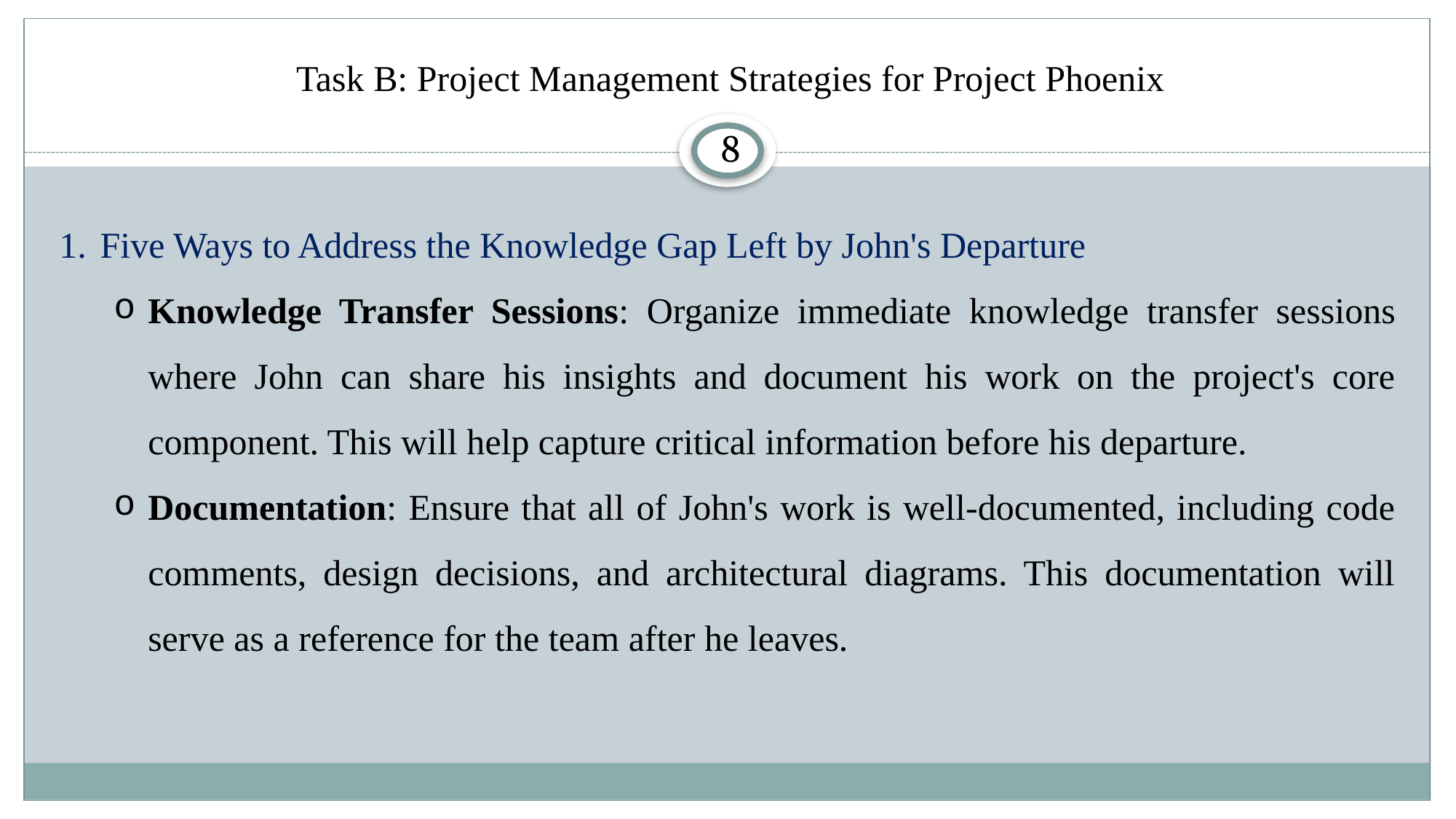

# Task B: Project Management Strategies for Project Phoenix
8
Five Ways to Address the Knowledge Gap Left by John's Departure
Knowledge Transfer Sessions: Organize immediate knowledge transfer sessions where John can share his insights and document his work on the project's core component. This will help capture critical information before his departure.
Documentation: Ensure that all of John's work is well-documented, including code comments, design decisions, and architectural diagrams. This documentation will serve as a reference for the team after he leaves.